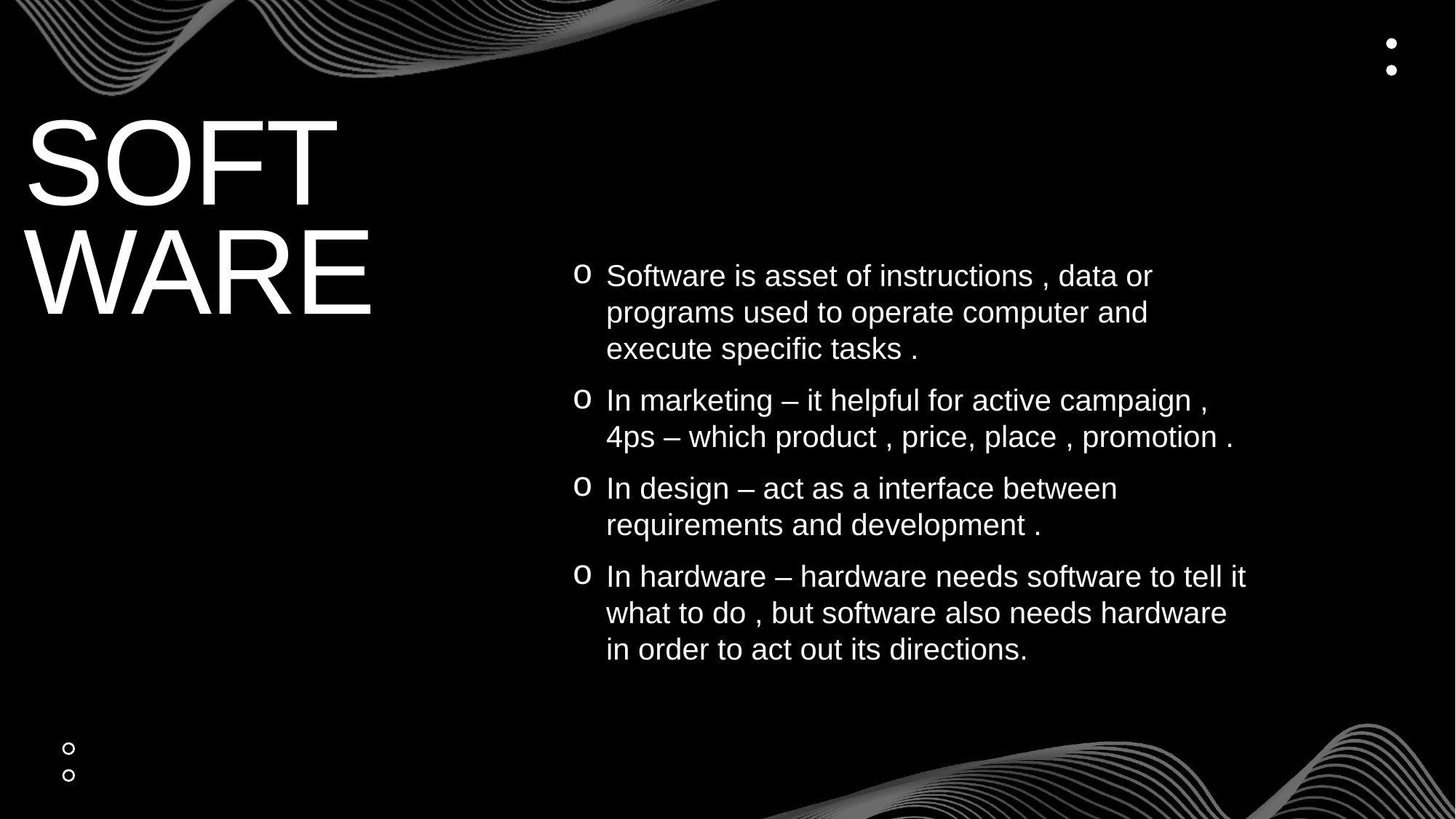

# software
Software is asset of instructions , data or programs used to operate computer and execute specific tasks .
In marketing – it helpful for active campaign , 4ps – which product , price, place , promotion .
In design – act as a interface between requirements and development .
In hardware – hardware needs software to tell it what to do , but software also needs hardware in order to act out its directions.